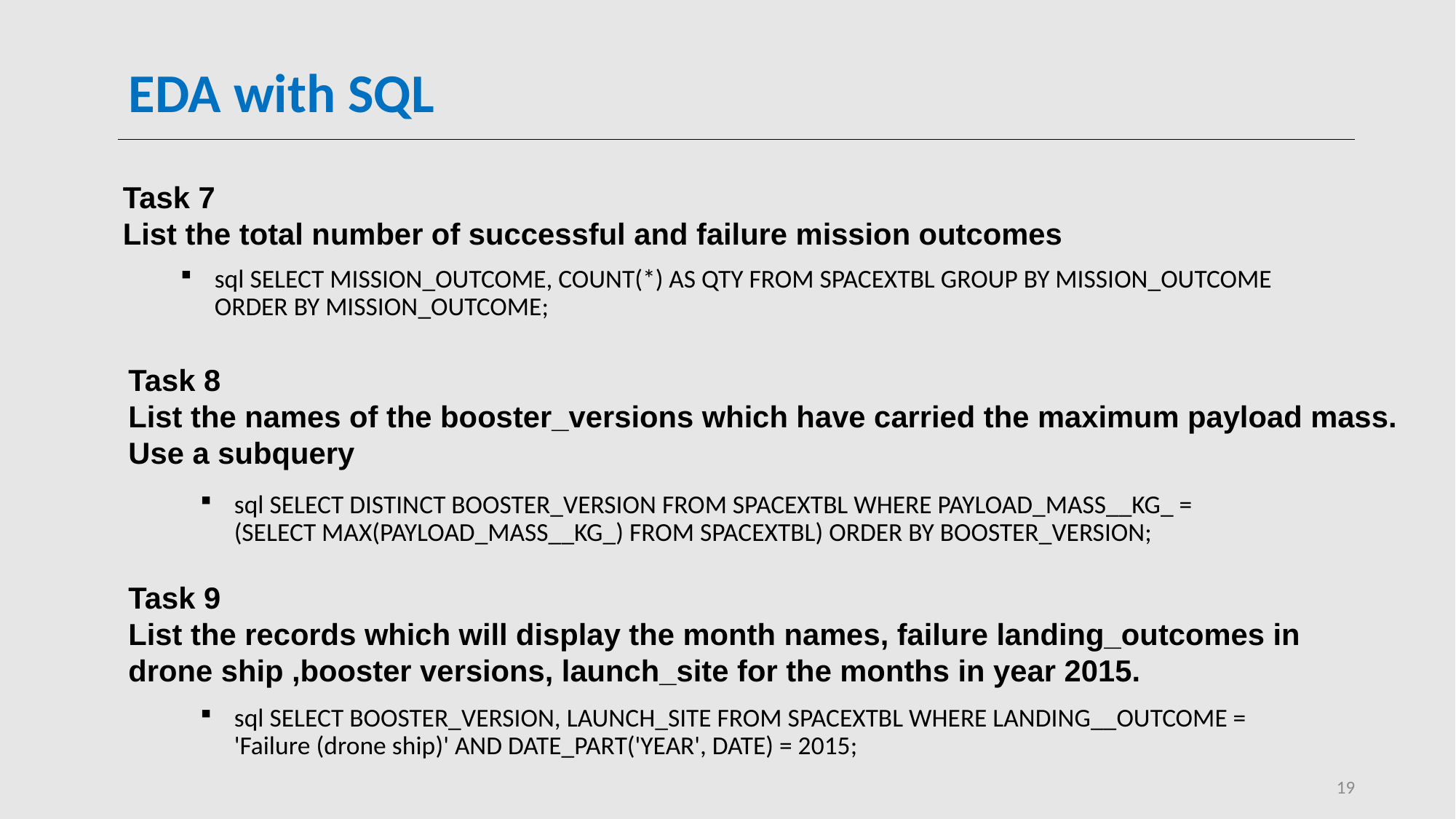

# EDA with SQL
Task 7
List the total number of successful and failure mission outcomes

sql SELECT MISSION_OUTCOME, COUNT(*) AS QTY FROM SPACEXTBL GROUP BY MISSION_OUTCOME ORDER BY MISSION_OUTCOME;
Task 8
List the names of the booster_versions which have carried the maximum payload mass.
Use a subquery

sql SELECT DISTINCT BOOSTER_VERSION FROM SPACEXTBL WHERE PAYLOAD_MASS__KG_ = (SELECT MAX(PAYLOAD_MASS__KG_) FROM SPACEXTBL) ORDER BY BOOSTER_VERSION;

Task 9
List the records which will display the month names, failure landing_outcomes in drone ship ,booster versions, launch_site for the months in year 2015.

sql SELECT BOOSTER_VERSION, LAUNCH_SITE FROM SPACEXTBL WHERE LANDING__OUTCOME = 'Failure (drone ship)' AND DATE_PART('YEAR', DATE) = 2015;

19